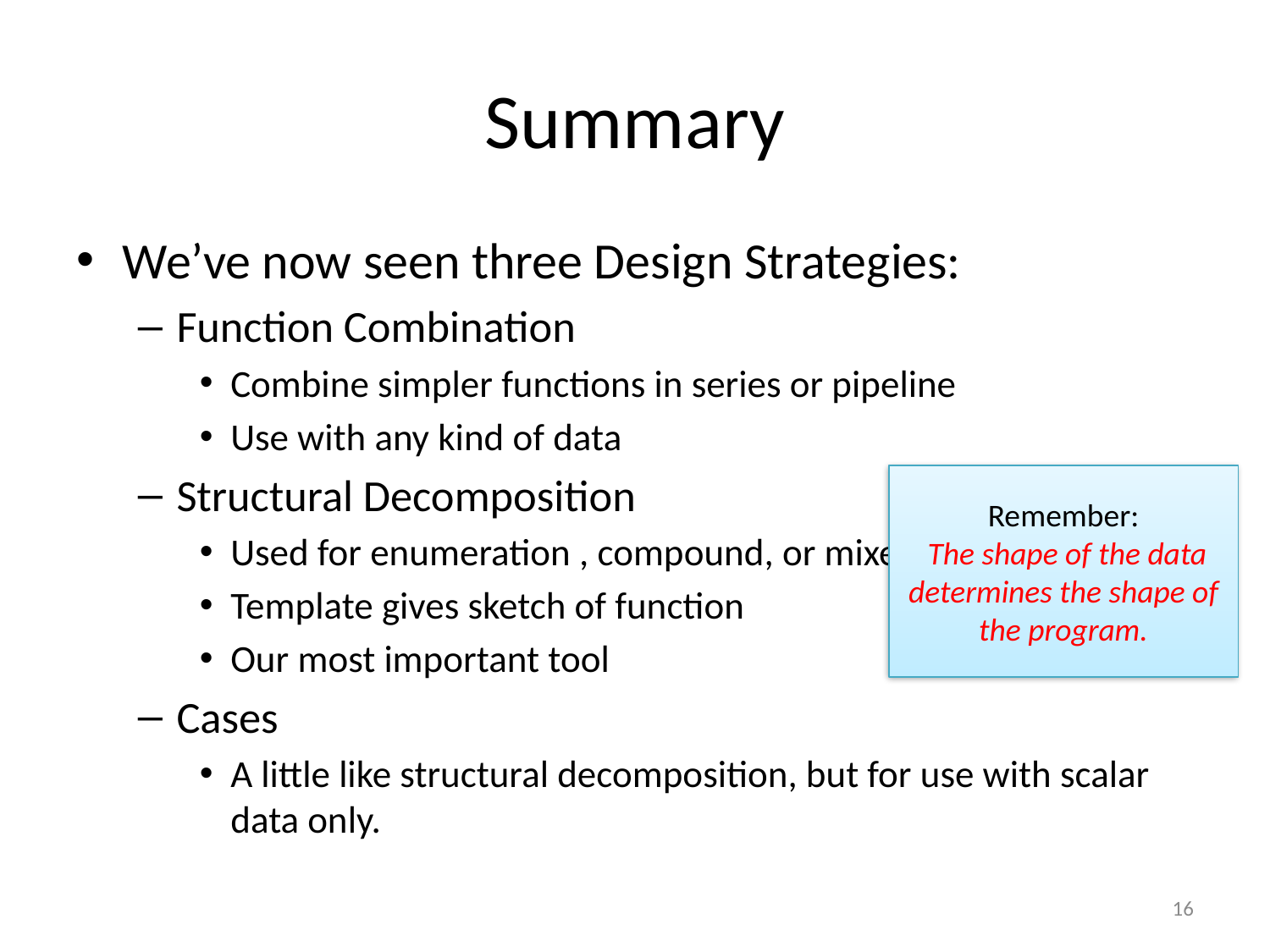

# Summary
We’ve now seen three Design Strategies:
Function Combination
Combine simpler functions in series or pipeline
Use with any kind of data
Structural Decomposition
Used for enumeration , compound, or mixed data
Template gives sketch of function
Our most important tool
Cases
A little like structural decomposition, but for use with scalar data only.

Remember:
 The shape of the data determines the shape of the program.
16